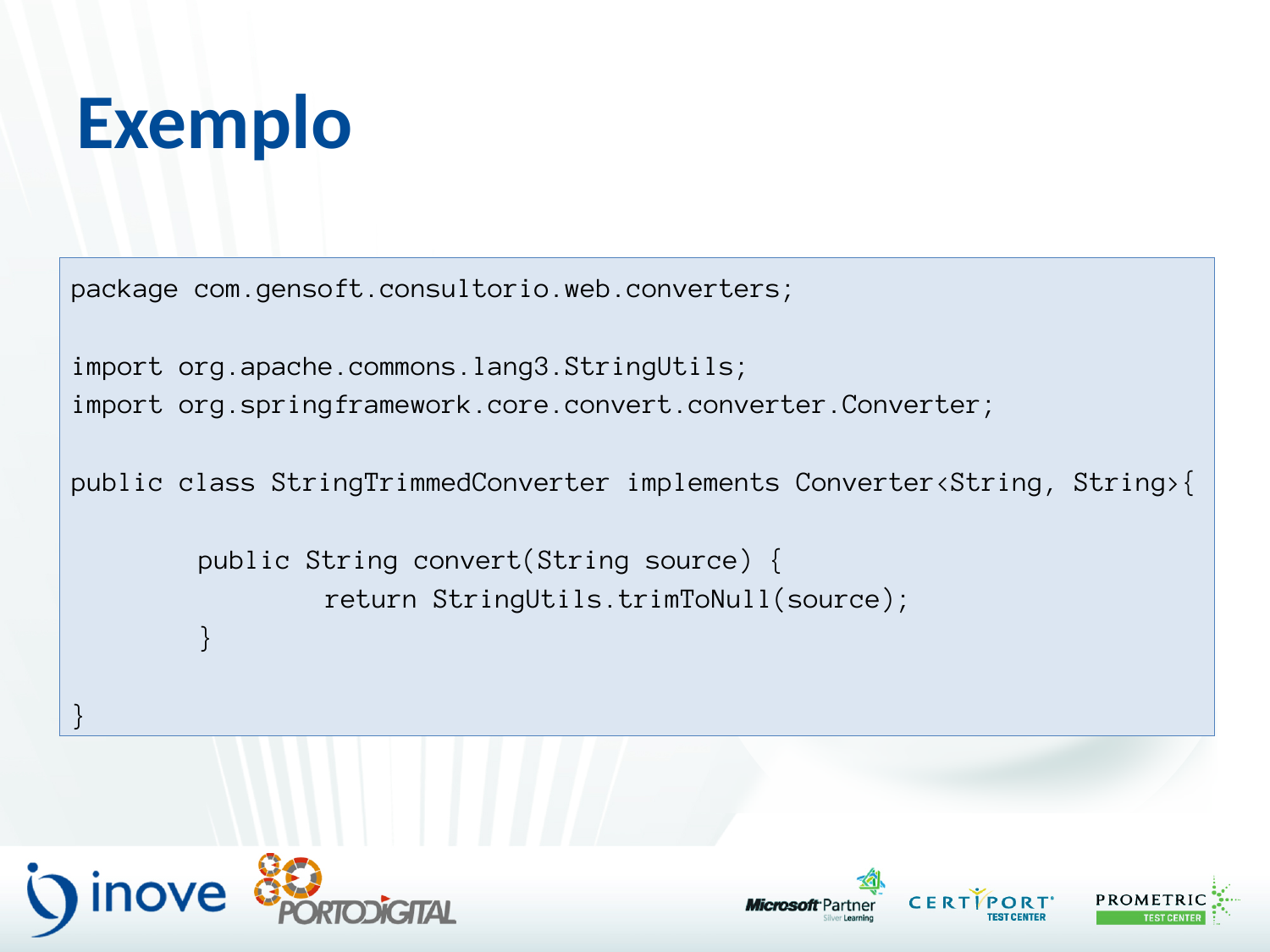

# Exemplo

package com.gensoft.consultorio.web.converters;

import org.apache.commons.lang3.StringUtils;
import org.springframework.core.convert.converter.Converter;

public class StringTrimmedConverter implements Converter<String, String>{

	public String convert(String source) {
		return StringUtils.trimToNull(source);
	}

}